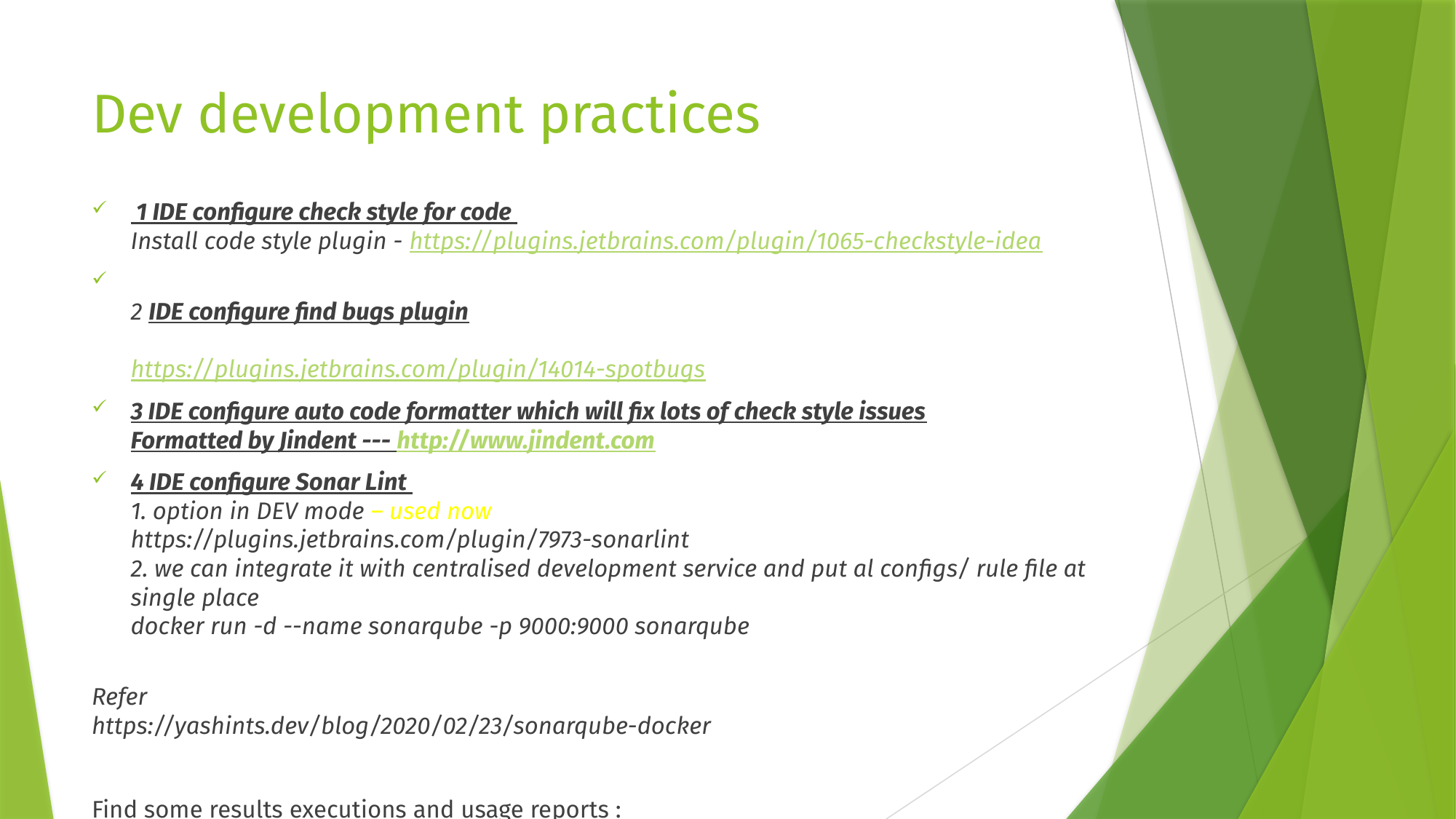

# Dev development practices

 1 IDE configure check style for code
Install code style plugin - https://plugins.jetbrains.com/plugin/1065-checkstyle-idea
2 IDE configure find bugs plugin
https://plugins.jetbrains.com/plugin/14014-spotbugs
3 IDE configure auto code formatter which will fix lots of check style issues
Formatted by Jindent --- http://www.jindent.com
4 IDE configure Sonar Lint
1. option in DEV mode – used now
https://plugins.jetbrains.com/plugin/7973-sonarlint
2. we can integrate it with centralised development service and put al configs/ rule file at single place
docker run -d --name sonarqube -p 9000:9000 sonarqube
Refer
https://yashints.dev/blog/2020/02/23/sonarqube-docker

Find some results executions and usage reports :